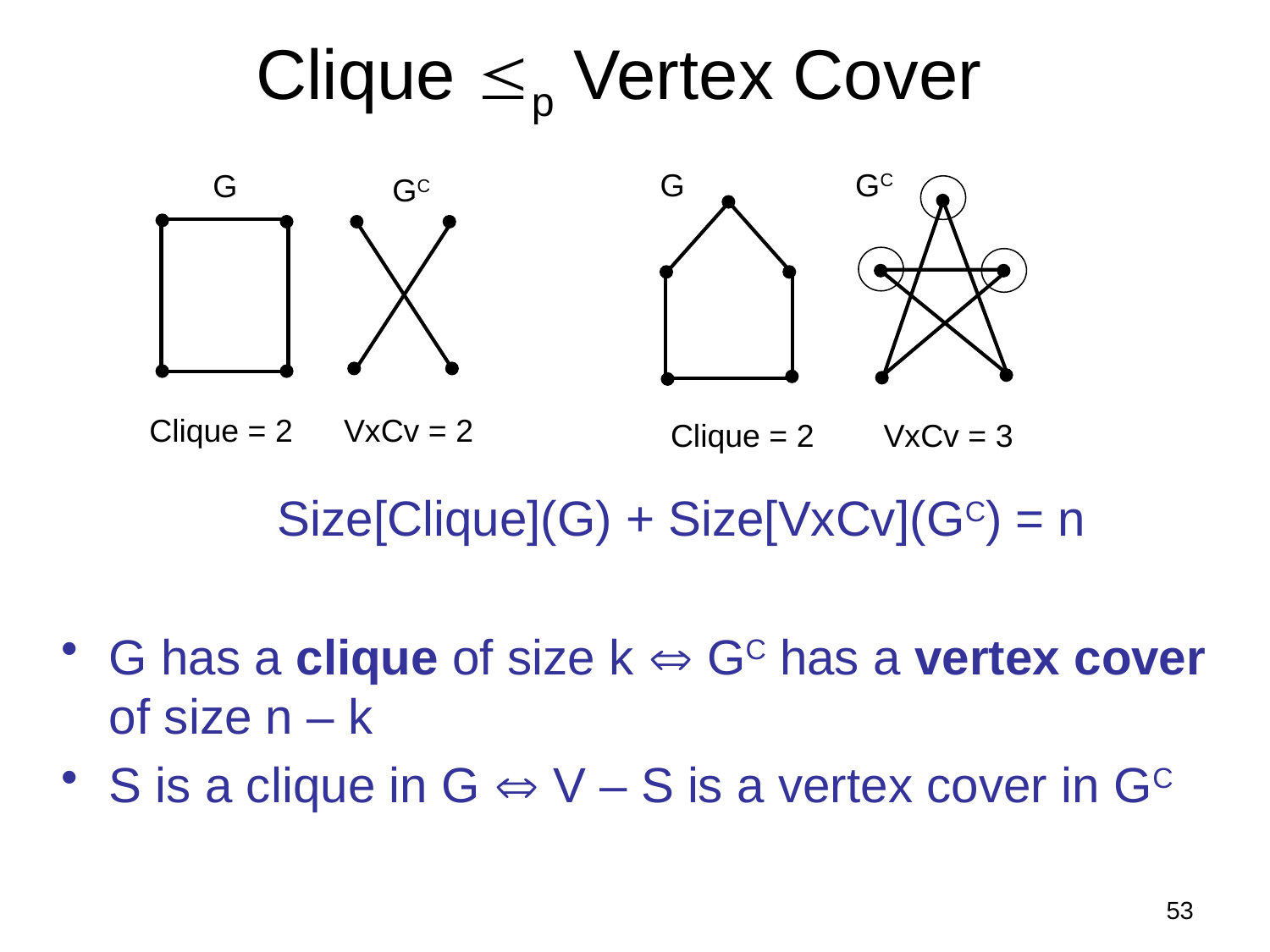

# Clique ≤p Vertex Cover
G
GC
G
GC

Clique = 2
VxCv = 2
Clique = 2
VxCv = 3
		   Size[Clique](G) + Size[VxCv](GC) = n

G has a clique of size k ⇔ GC has a vertex cover of size n – k
S is a clique in G ⇔ V – S is a vertex cover in GC
53